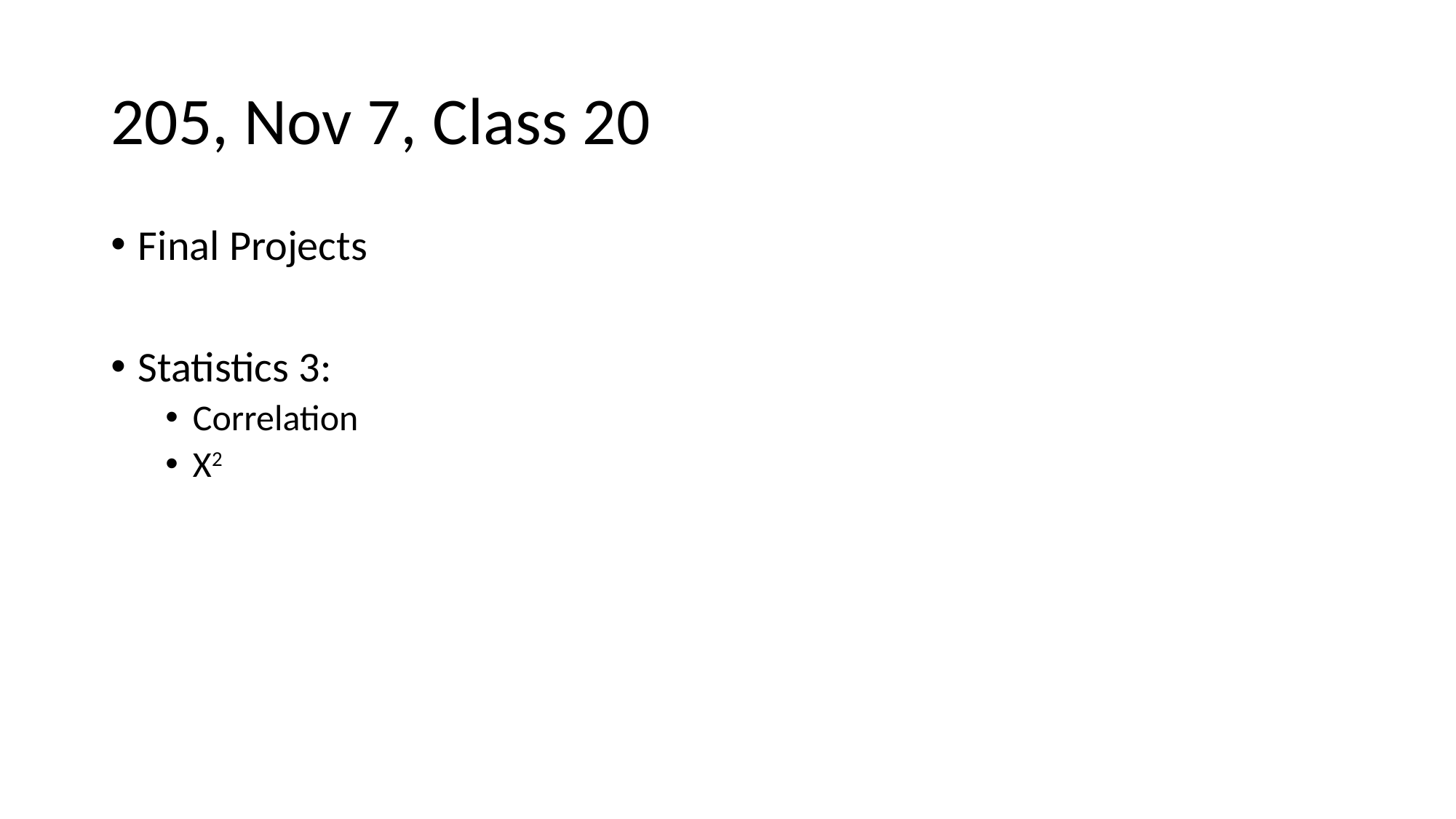

# 205, Nov 7, Class 20
Final Projects

Statistics 3:
Correlation
X2